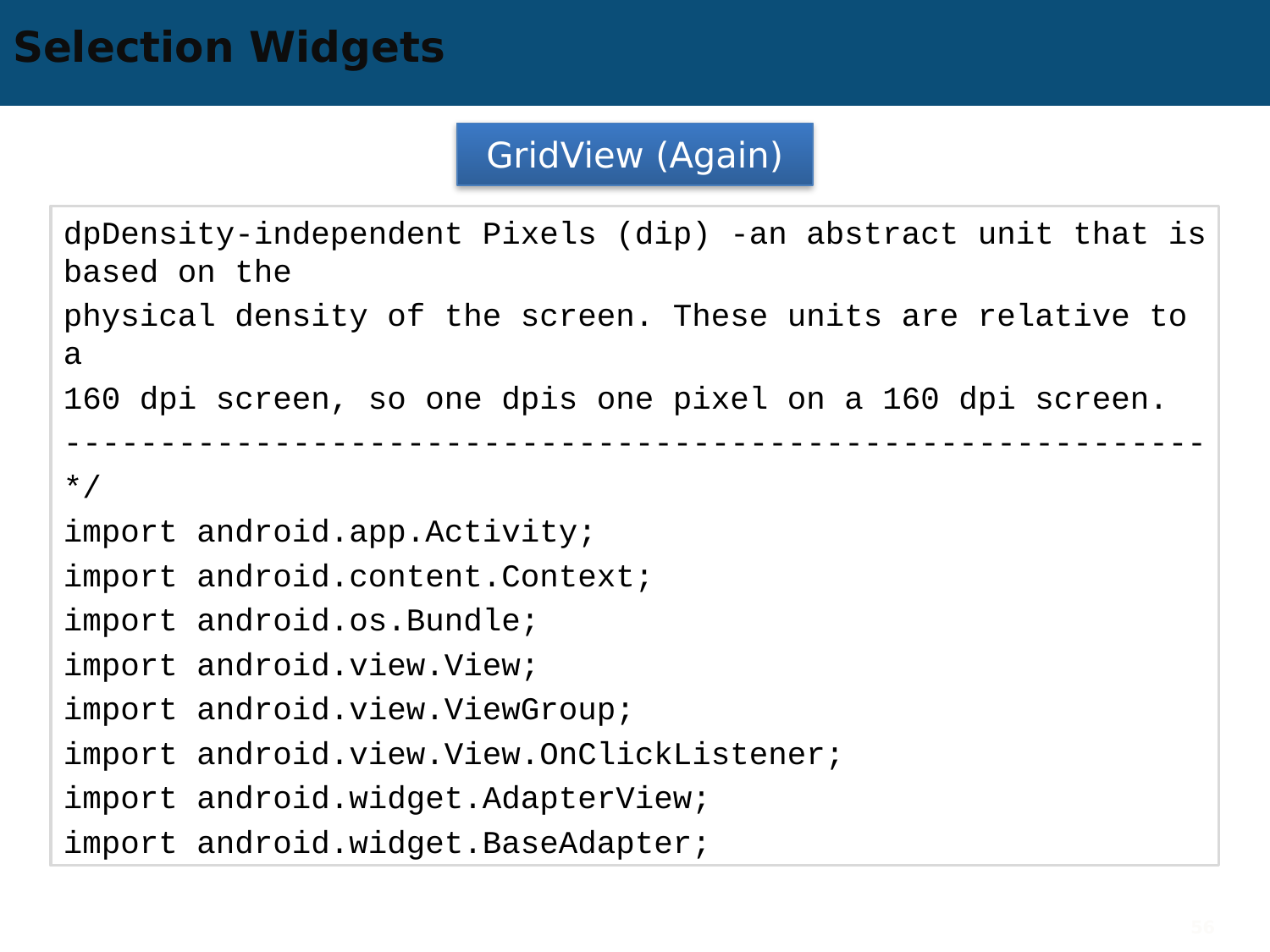

# Selection Widgets
GridView (Again)
dpDensity-independent Pixels (dip) -an abstract unit that is based on the
physical density of the screen. These units are relative to a
160 dpi screen, so one dpis one pixel on a 160 dpi screen.
------------------------------------------------------------
*/
import android.app.Activity;
import android.content.Context;
import android.os.Bundle;
import android.view.View;
import android.view.ViewGroup;
import android.view.View.OnClickListener;
import android.widget.AdapterView;
import android.widget.BaseAdapter;